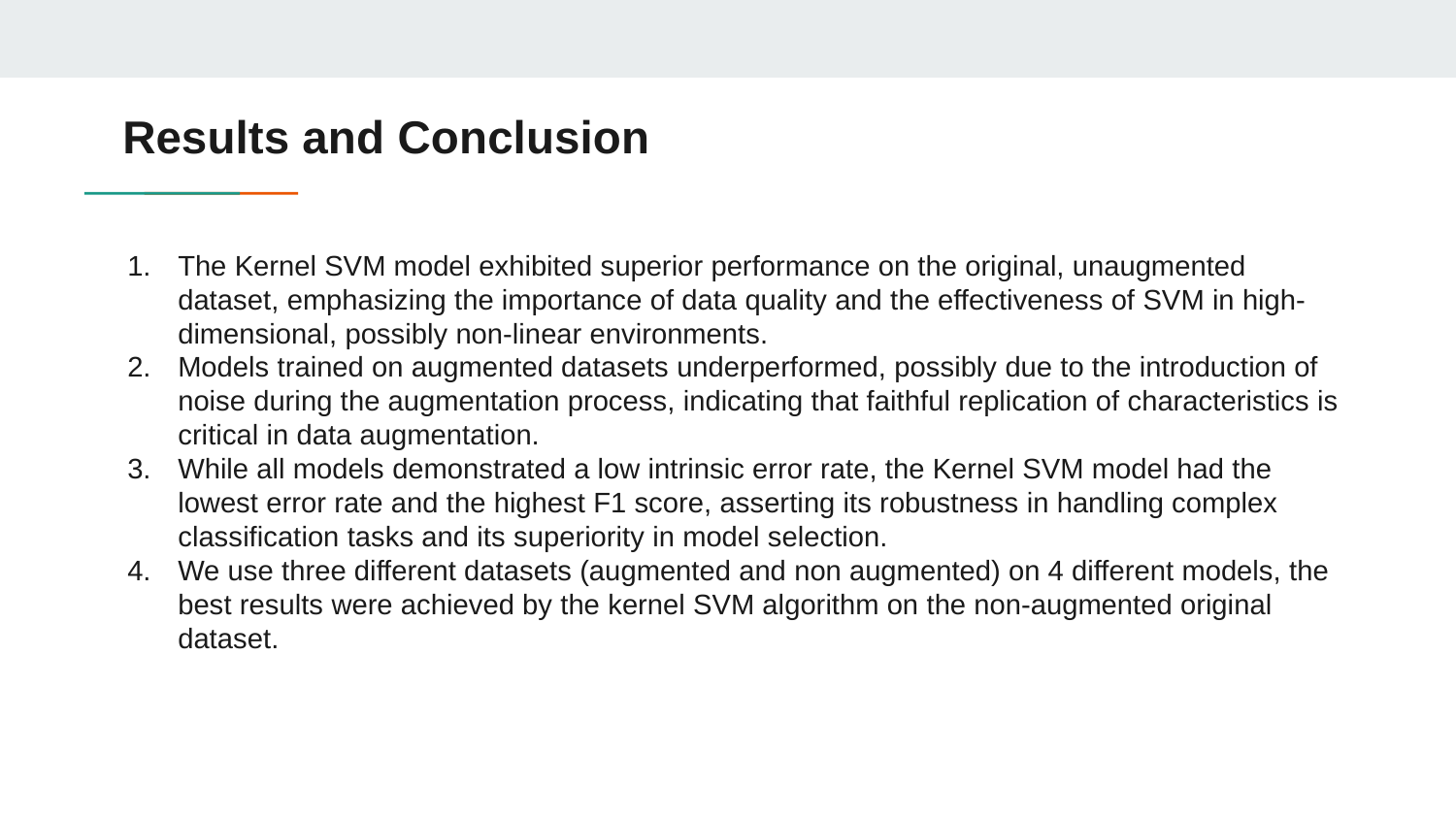

# Results and Conclusion
The Kernel SVM model exhibited superior performance on the original, unaugmented dataset, emphasizing the importance of data quality and the effectiveness of SVM in high-dimensional, possibly non-linear environments.
Models trained on augmented datasets underperformed, possibly due to the introduction of noise during the augmentation process, indicating that faithful replication of characteristics is critical in data augmentation.
While all models demonstrated a low intrinsic error rate, the Kernel SVM model had the lowest error rate and the highest F1 score, asserting its robustness in handling complex classification tasks and its superiority in model selection.
We use three different datasets (augmented and non augmented) on 4 different models, the best results were achieved by the kernel SVM algorithm on the non-augmented original dataset.